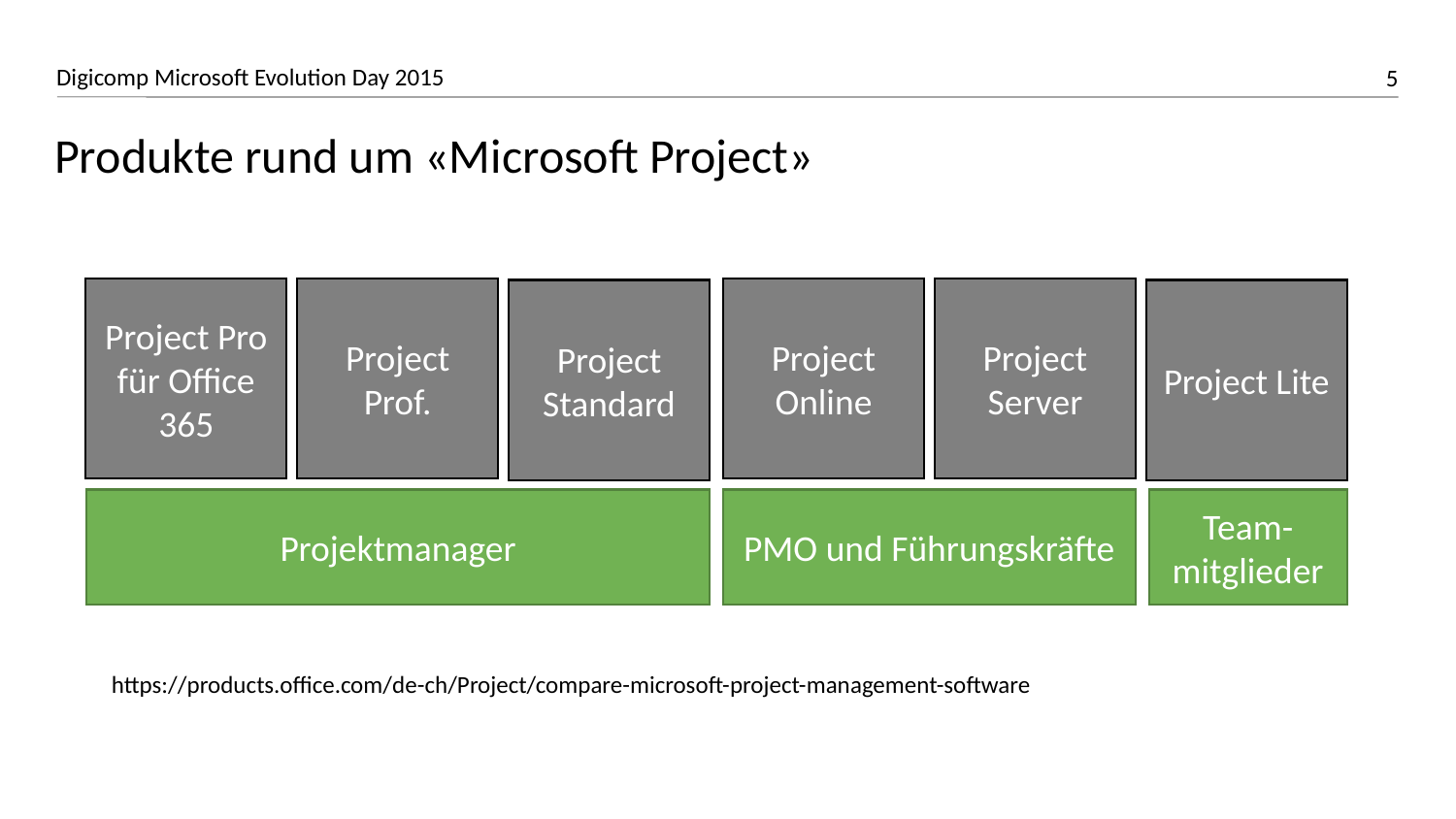

# Produkte rund um «Microsoft Project»
Project Pro für Office 365
Project Prof.
Project Online
Project Server
Project Standard
Project Lite
Projektmanager
PMO und Führungskräfte
Team-mitglieder
https://products.office.com/de-ch/Project/compare-microsoft-project-management-software